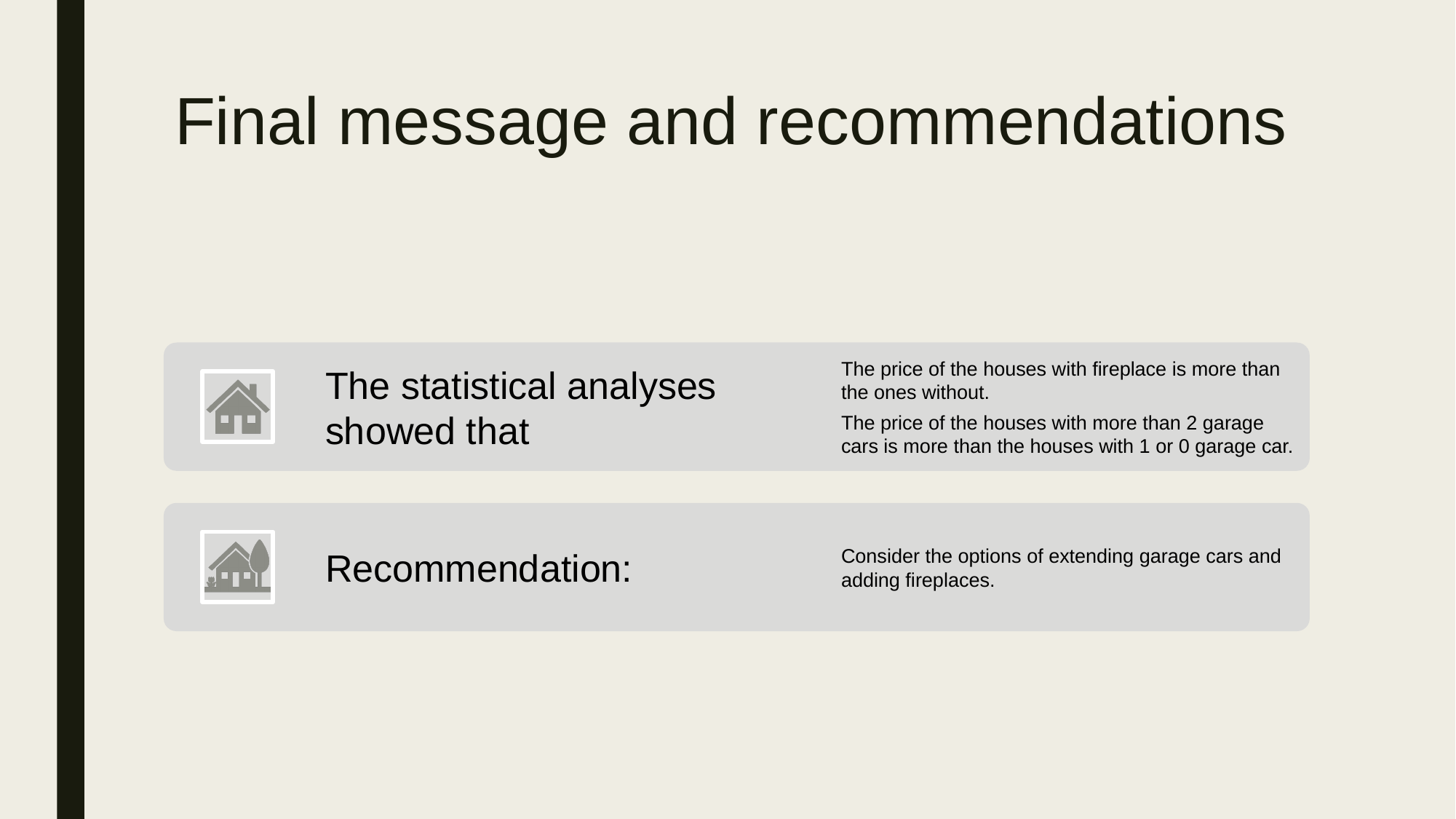

# Final message and recommendations
The statistical analyses showed that
The price of the houses with fireplace is more than the ones without.
The price of the houses with more than 2 garage cars is more than the houses with 1 or 0 garage car.
Recommendation:
Consider the options of extending garage cars and adding fireplaces.